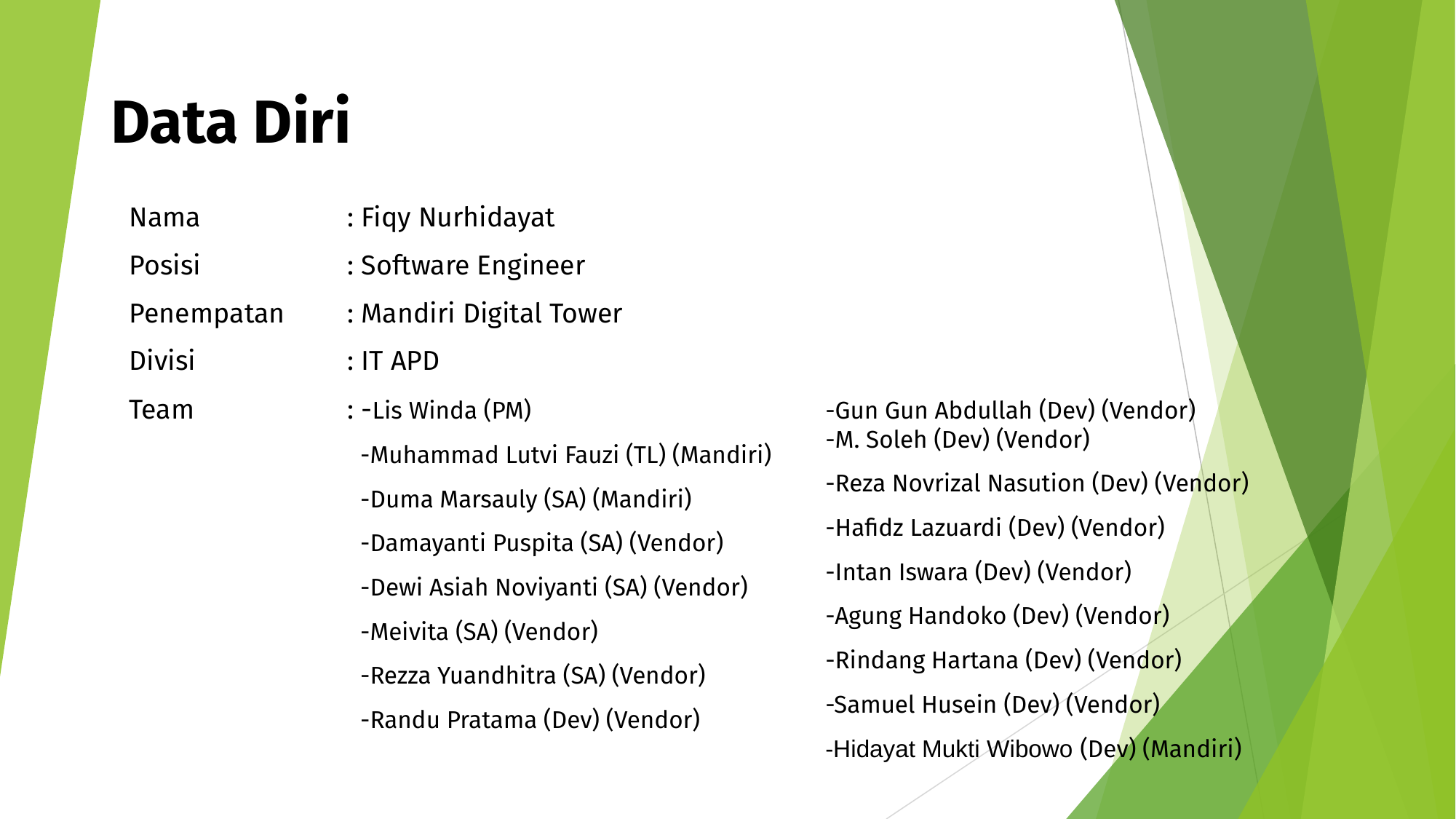

Data Diri
Nama		: Fiqy Nurhidayat
Posisi		: Software Engineer
Penempatan	: Mandiri Digital Tower
Divisi		: IT APD
Team		: -Lis Winda (PM)
		  -Muhammad Lutvi Fauzi (TL) (Mandiri)
		  -Duma Marsauly (SA) (Mandiri)
		  -Damayanti Puspita (SA) (Vendor)
		  -Dewi Asiah Noviyanti (SA) (Vendor)
		  -Meivita (SA) (Vendor)
	   	  -Rezza Yuandhitra (SA) (Vendor)
		  -Randu Pratama (Dev) (Vendor)

-Gun Gun Abdullah (Dev) (Vendor)
-M. Soleh (Dev) (Vendor)
-Reza Novrizal Nasution (Dev) (Vendor)
-Hafidz Lazuardi (Dev) (Vendor)
-Intan Iswara (Dev) (Vendor)
-Agung Handoko (Dev) (Vendor)
-Rindang Hartana (Dev) (Vendor)
-Samuel Husein (Dev) (Vendor)
-Hidayat Mukti Wibowo (Dev) (Mandiri)